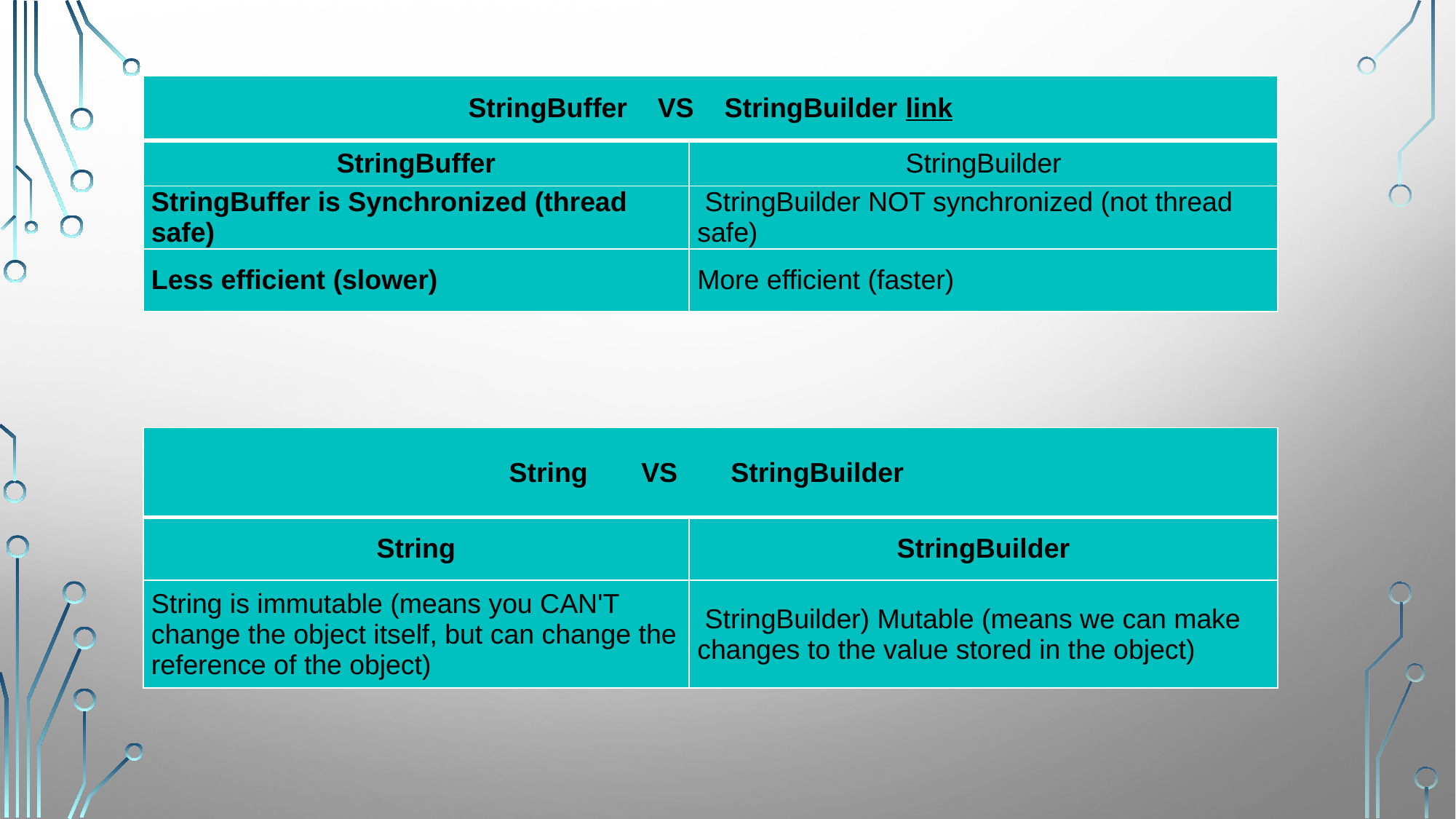

| StringBuffer VS StringBuilder link |  |
| --- | --- |
| StringBuffer | StringBuilder |
| StringBuffer is Synchronized (thread safe) | StringBuilder NOT synchronized (not thread safe) |
| Less efficient (slower) | More efficient (faster) |
| String VS StringBuilder |  |
| --- | --- |
| String | StringBuilder |
| String is immutable (means you CAN'T change the object itself, but can change the reference of the object) | StringBuilder) Mutable (means we can make changes to the value stored in the object) |